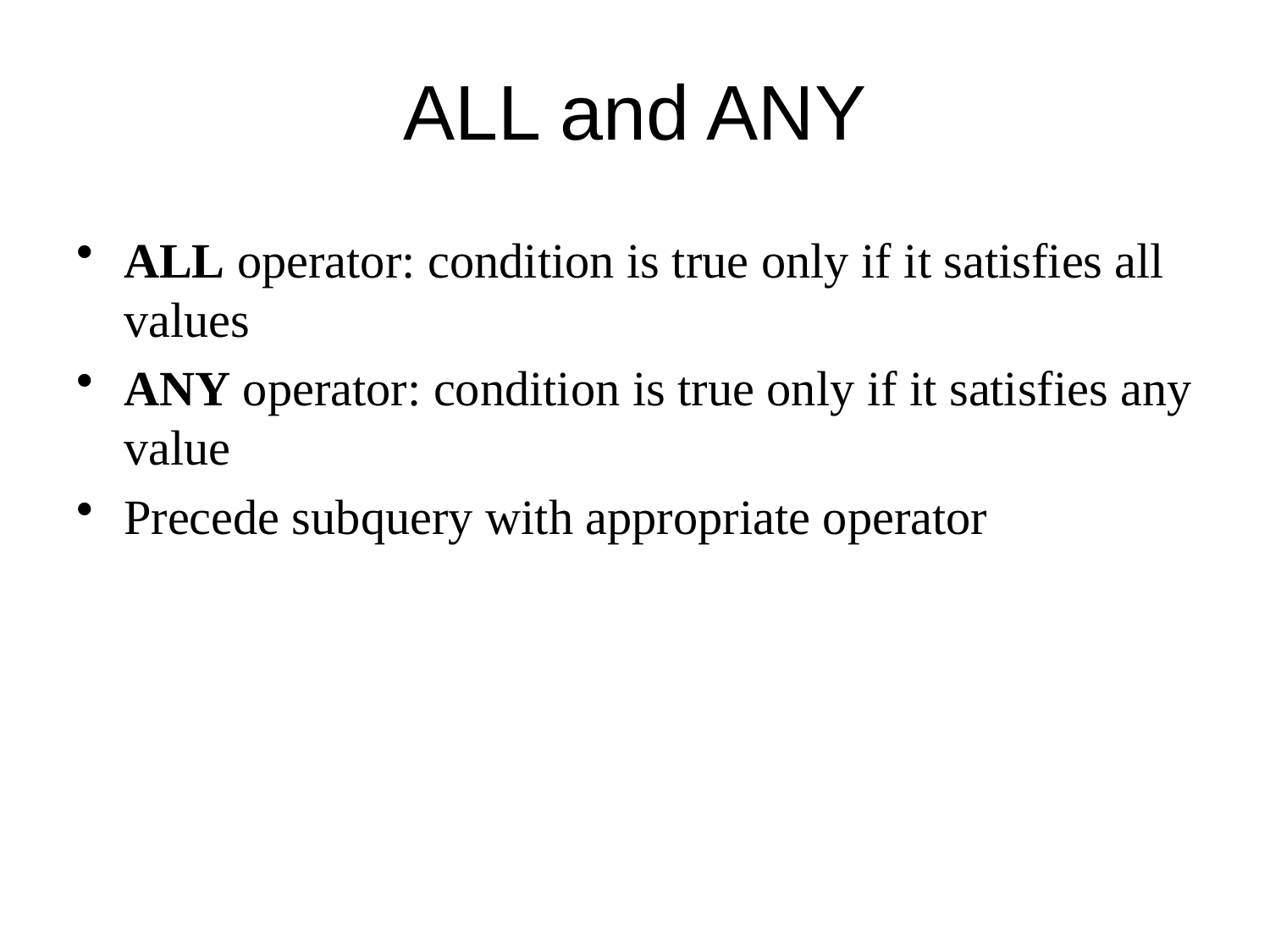

# ALL and ANY
ALL operator: condition is true only if it satisfies all values
ANY operator: condition is true only if it satisfies any value
Precede subquery with appropriate operator